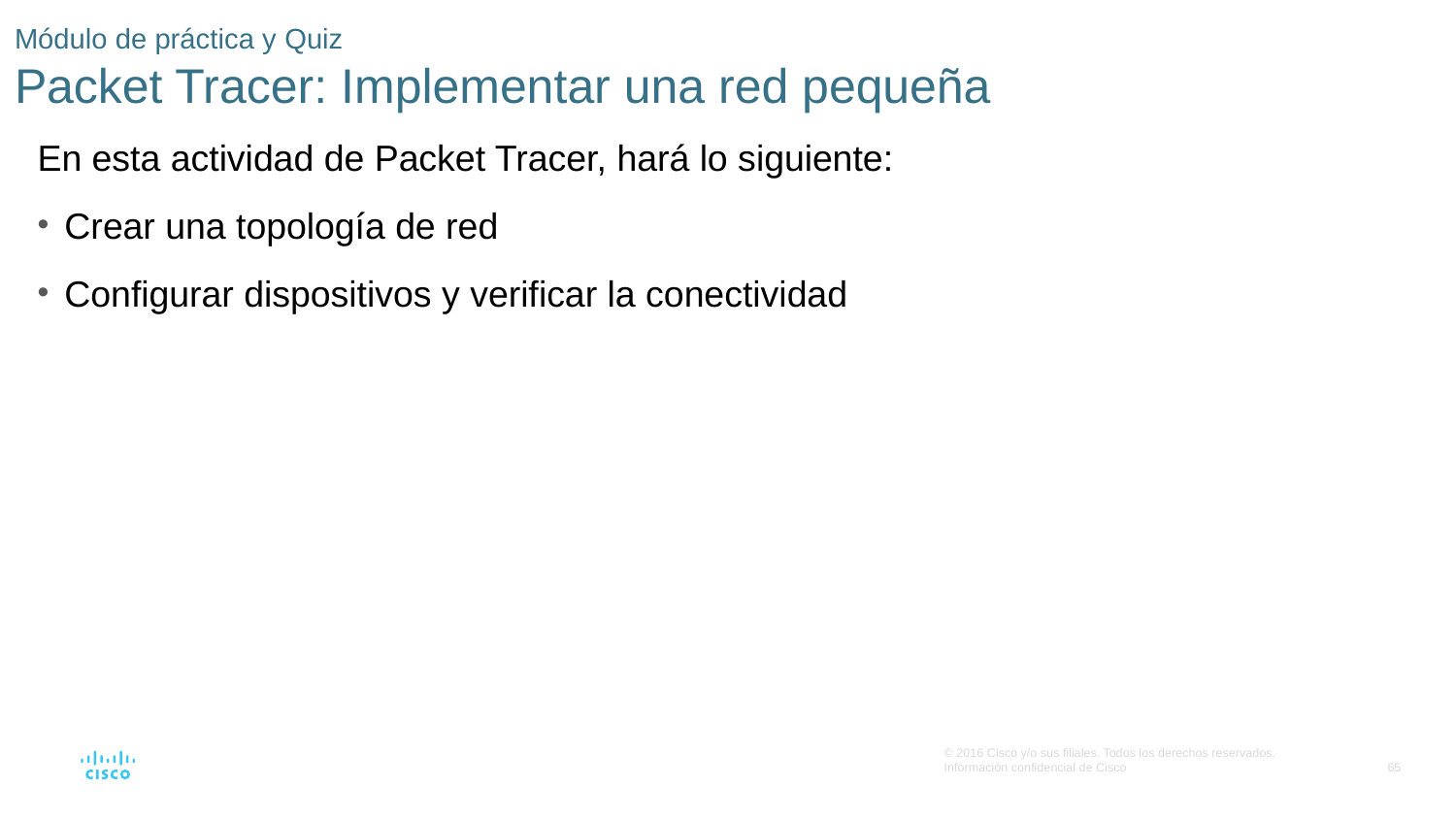

# Módulo de práctica y Quiz Packet Tracer: Implementar una red pequeña
En esta actividad de Packet Tracer, hará lo siguiente:
Crear una topología de red
Configurar dispositivos y verificar la conectividad